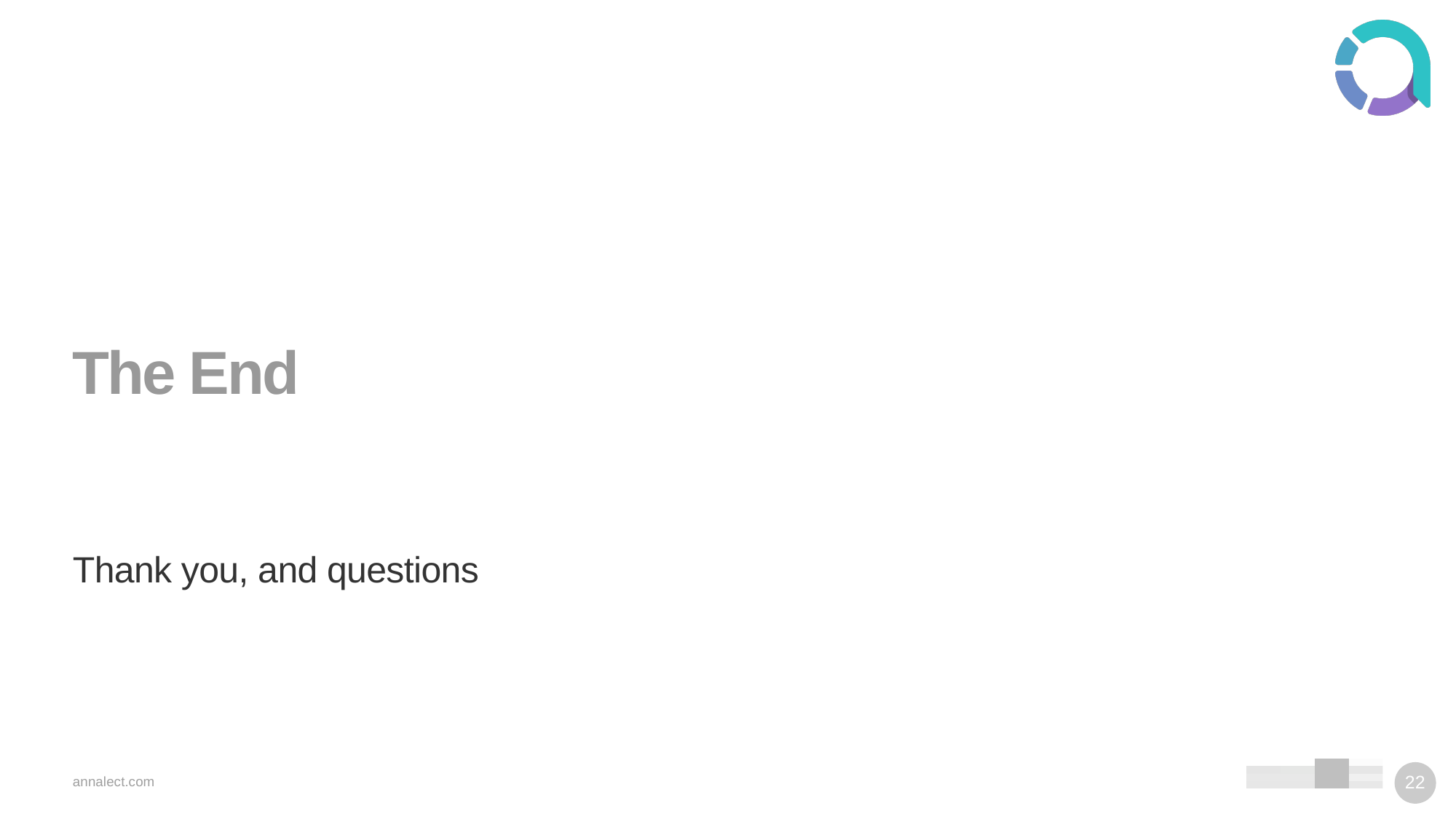

# The End
Thank you, and questions

annalect.com
22